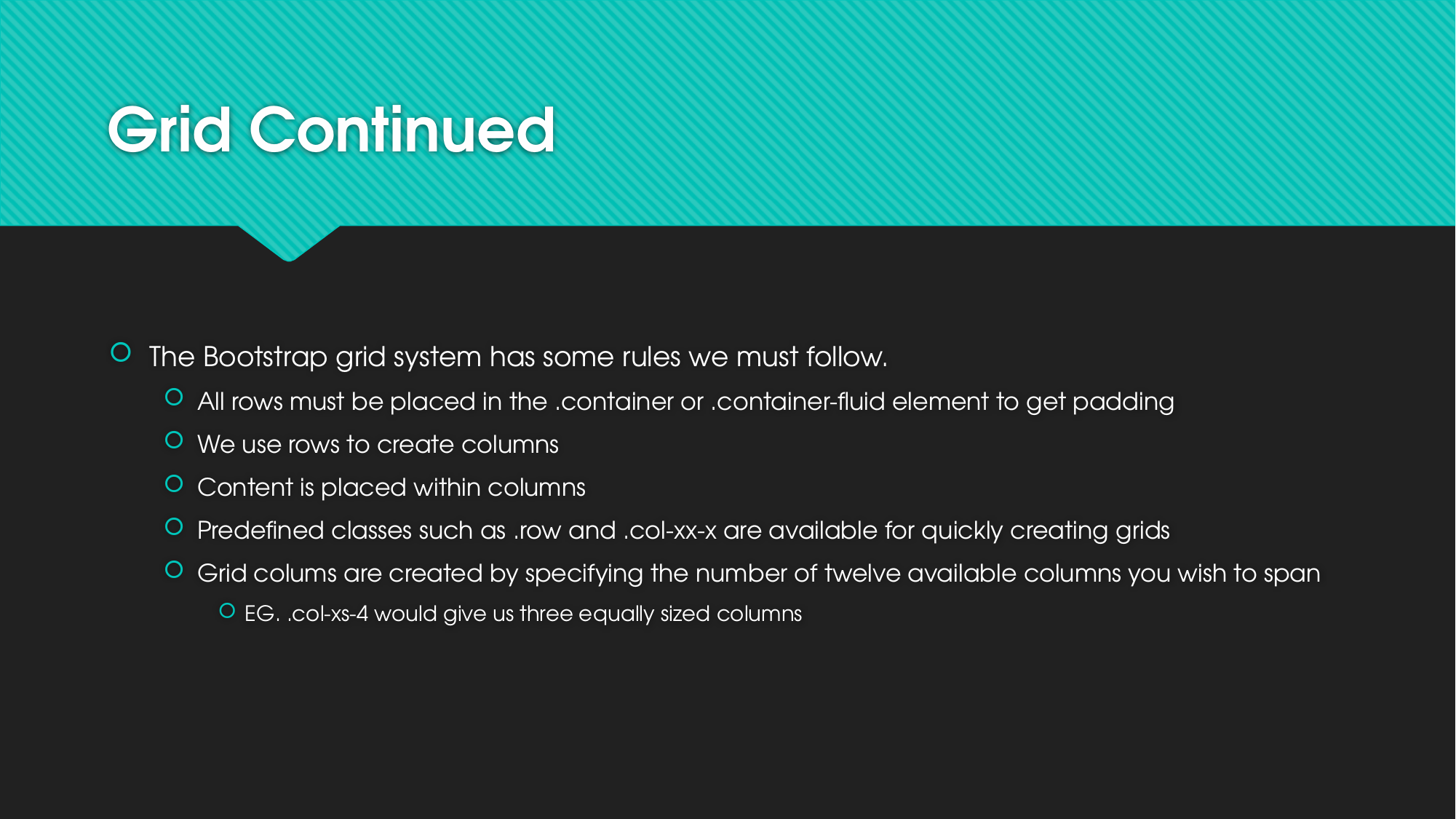

# Grid Continued
The Bootstrap grid system has some rules we must follow.
All rows must be placed in the .container or .container-fluid element to get padding
We use rows to create columns
Content is placed within columns
Predefined classes such as .row and .col-xx-x are available for quickly creating grids
Grid colums are created by specifying the number of twelve available columns you wish to span
EG. .col-xs-4 would give us three equally sized columns